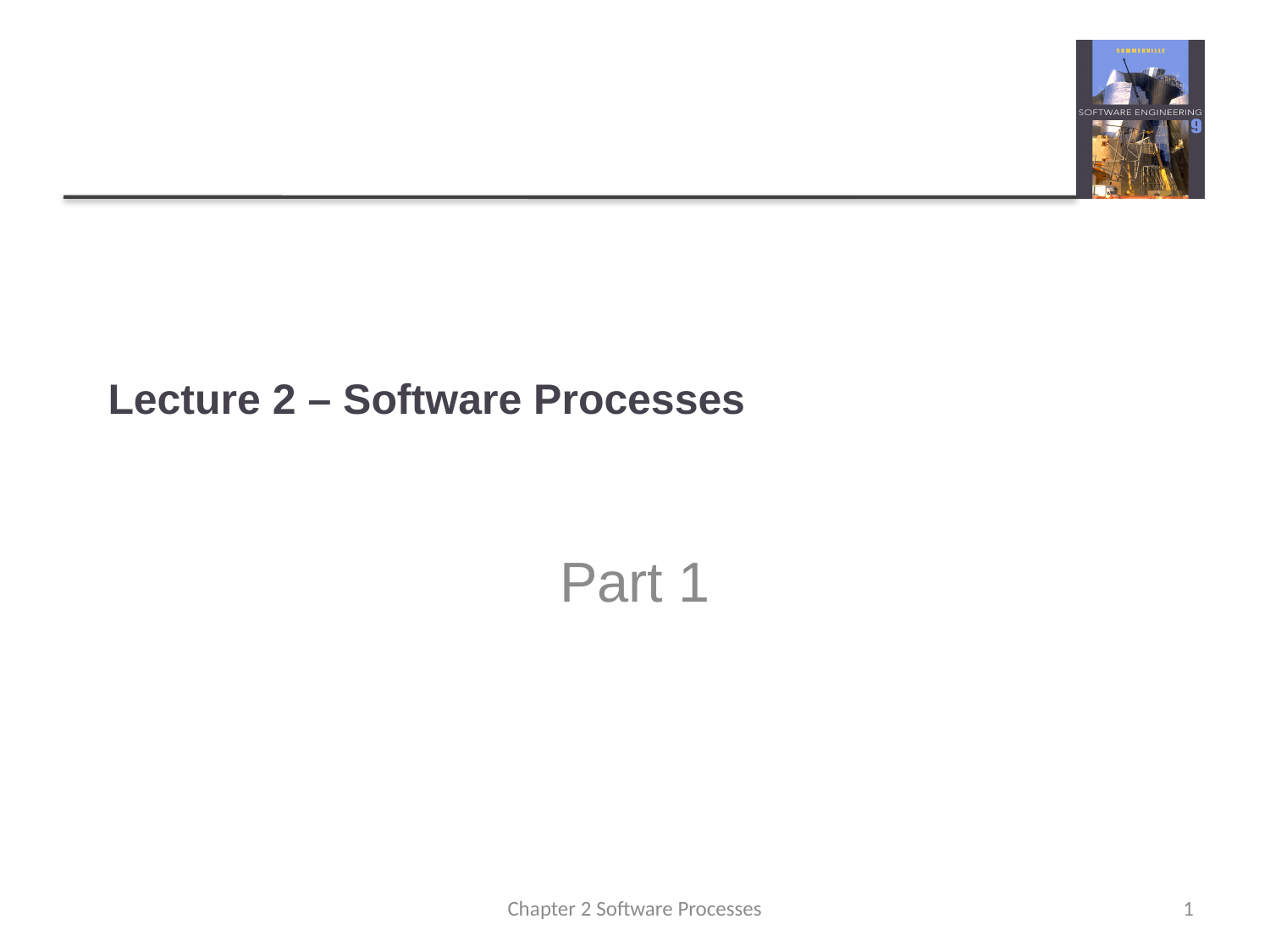

# Lecture 2 – Software Processes
Part 1
Chapter 2 Software Processes
1